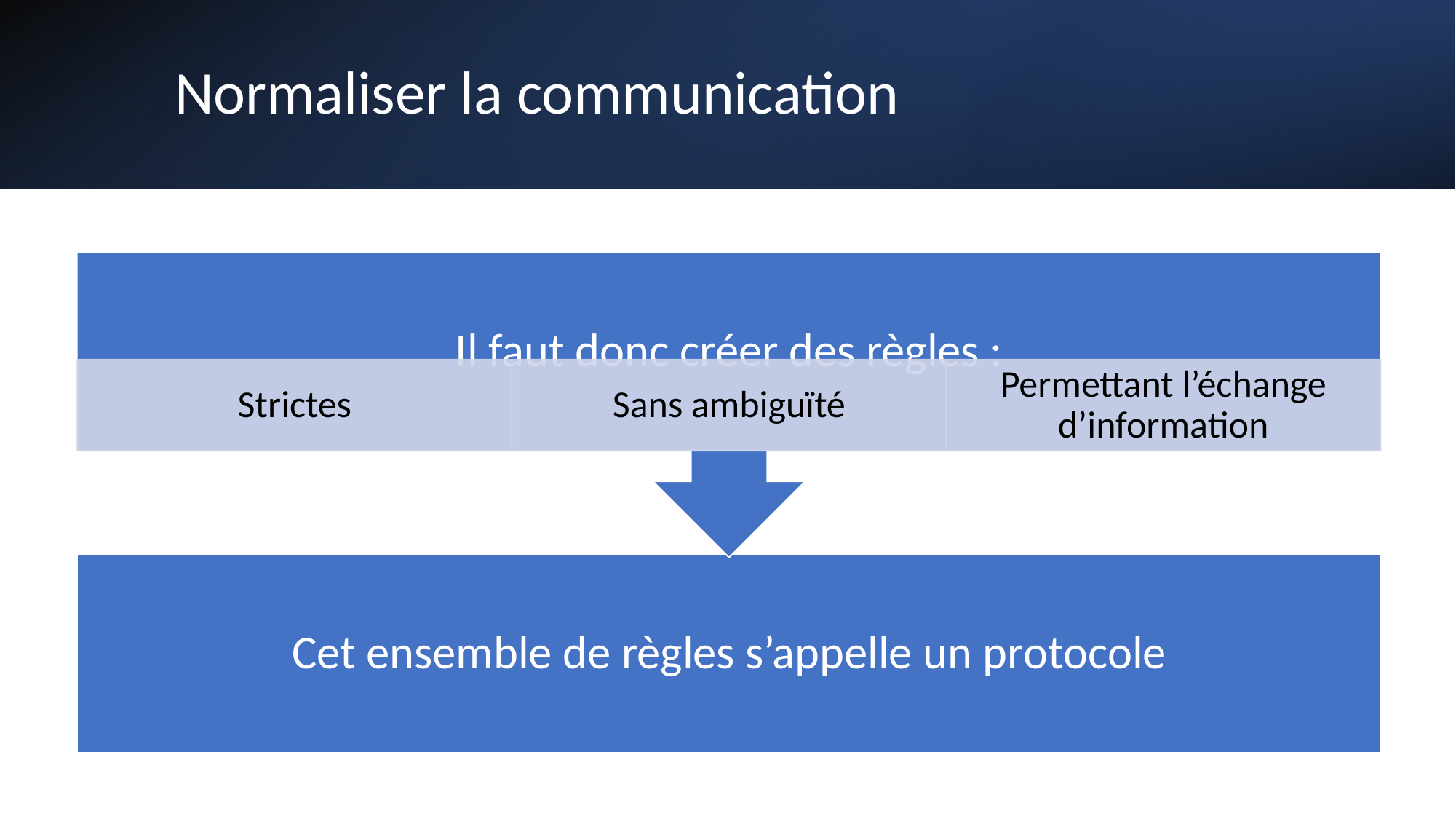

# Normaliser la communication
Cet ensemble de règles s’appelle un protocole
Il faut donc créer des règles :
Strictes
Sans ambiguïté
Permettant l’échange d’information